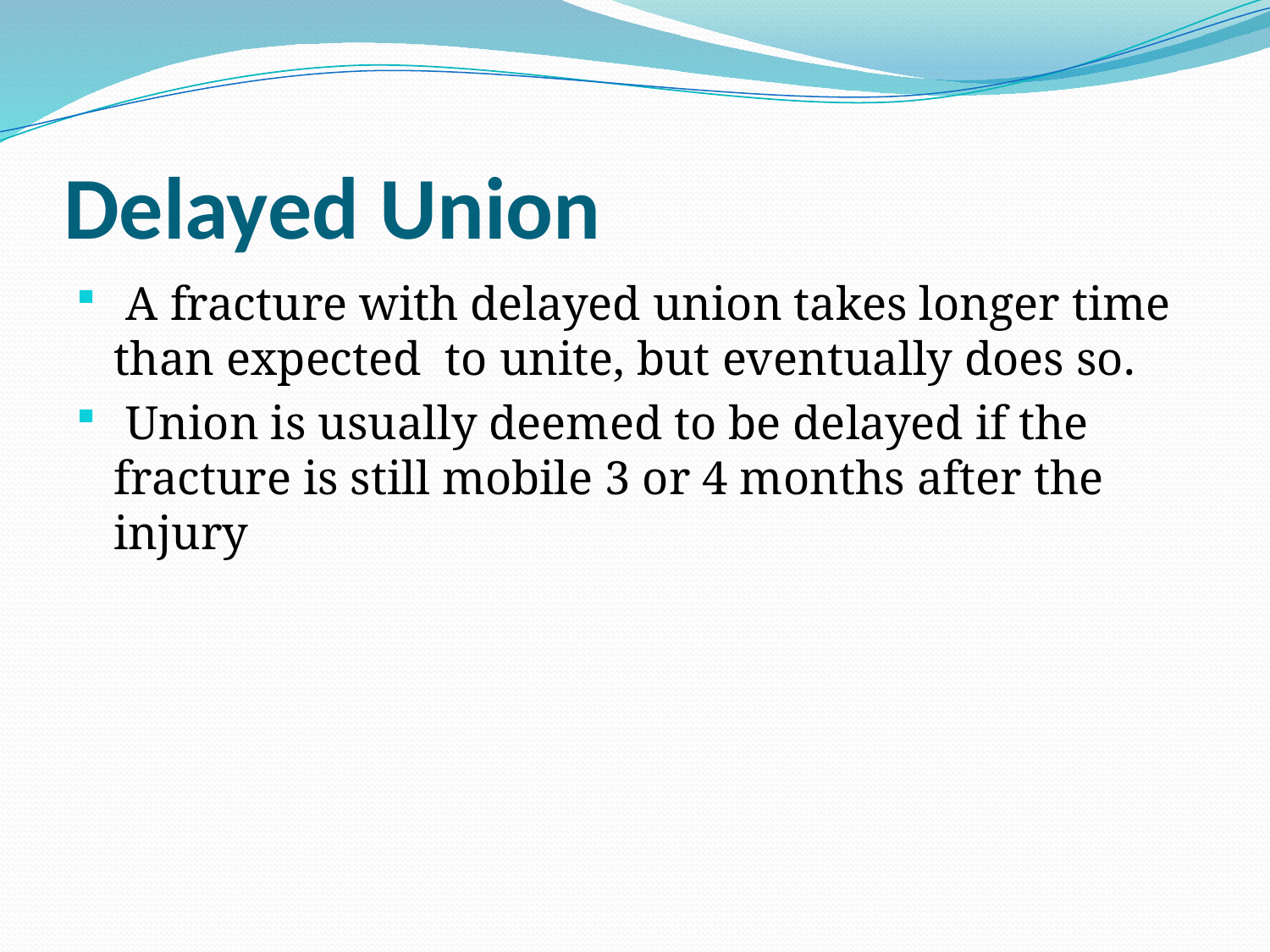

# Delayed Union
 A fracture with delayed union takes longer time than expected  to unite, but eventually does so.
 Union is usually deemed to be delayed if the fracture is still mobile 3 or 4 months after the injury